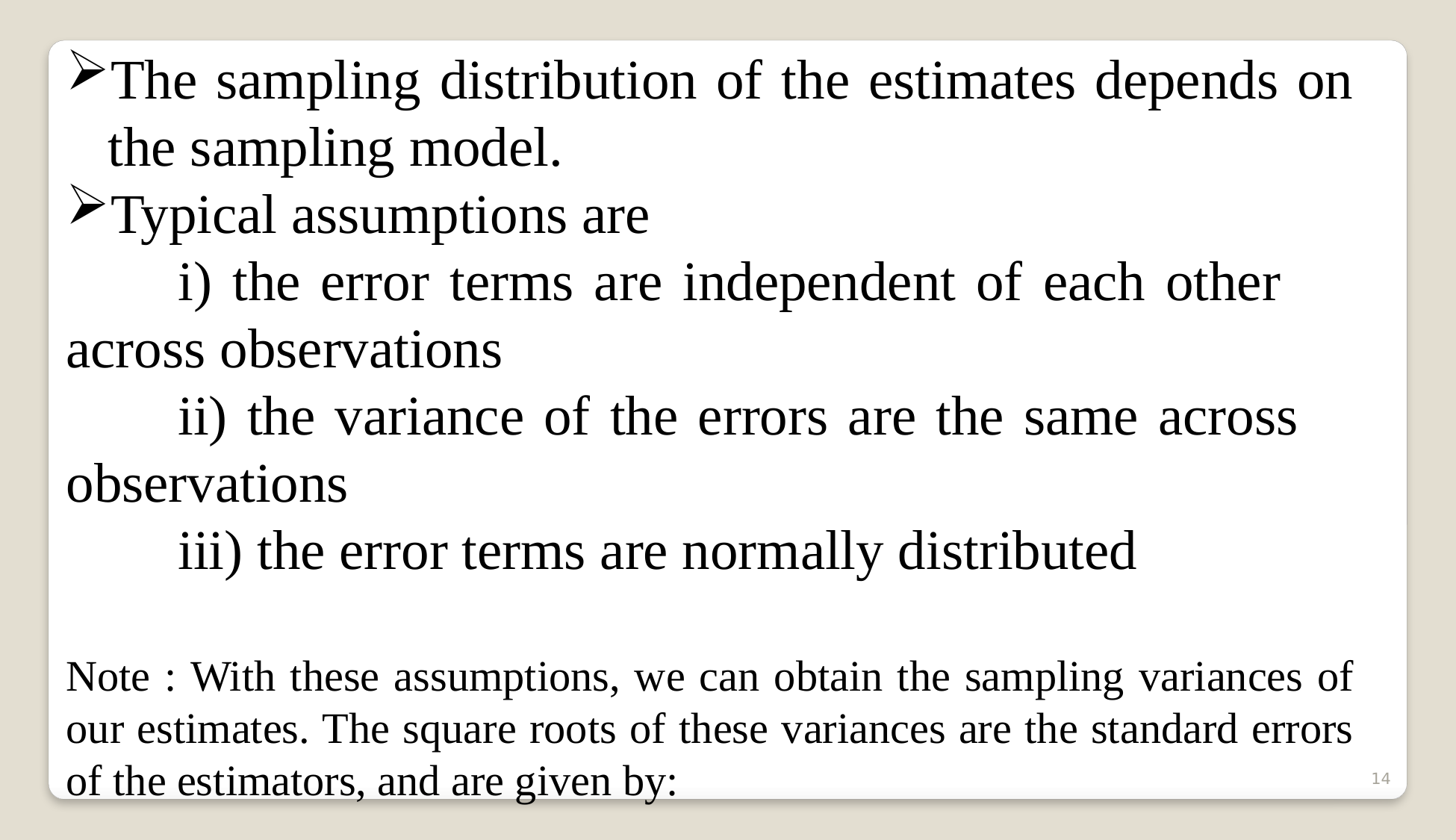

The sampling distribution of the estimates depends on the sampling model.
Typical assumptions are
	i) the error terms are independent of each other 	across observations
	ii) the variance of the errors are the same across 	observations
	iii) the error terms are normally distributed

Note : With these assumptions, we can obtain the sampling variances of our estimates. The square roots of these variances are the standard errors of the estimators, and are given by:
14